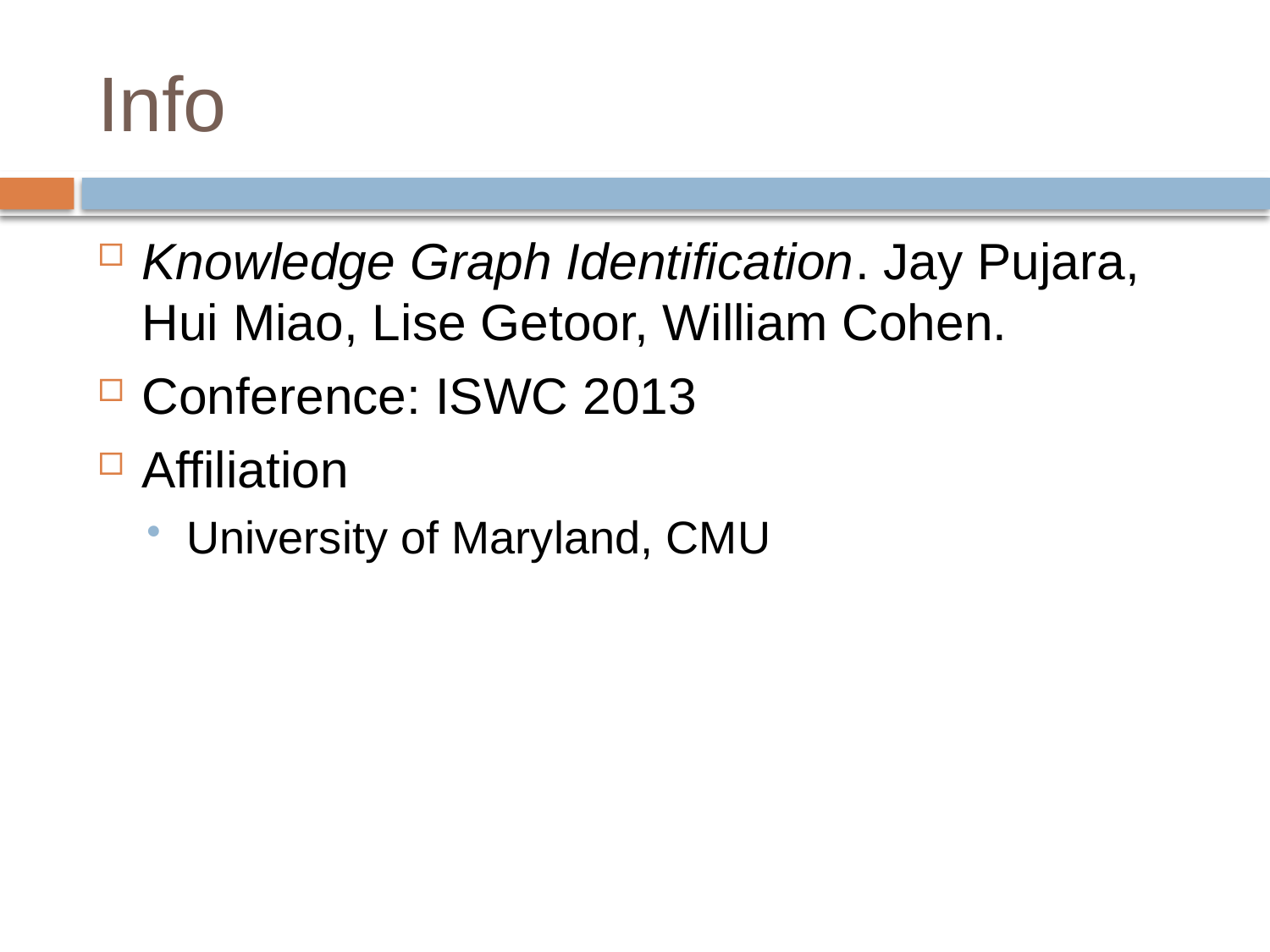

# Info
Knowledge Graph Identification. Jay Pujara, Hui Miao, Lise Getoor, William Cohen.
Conference: ISWC 2013
Affiliation
University of Maryland, CMU